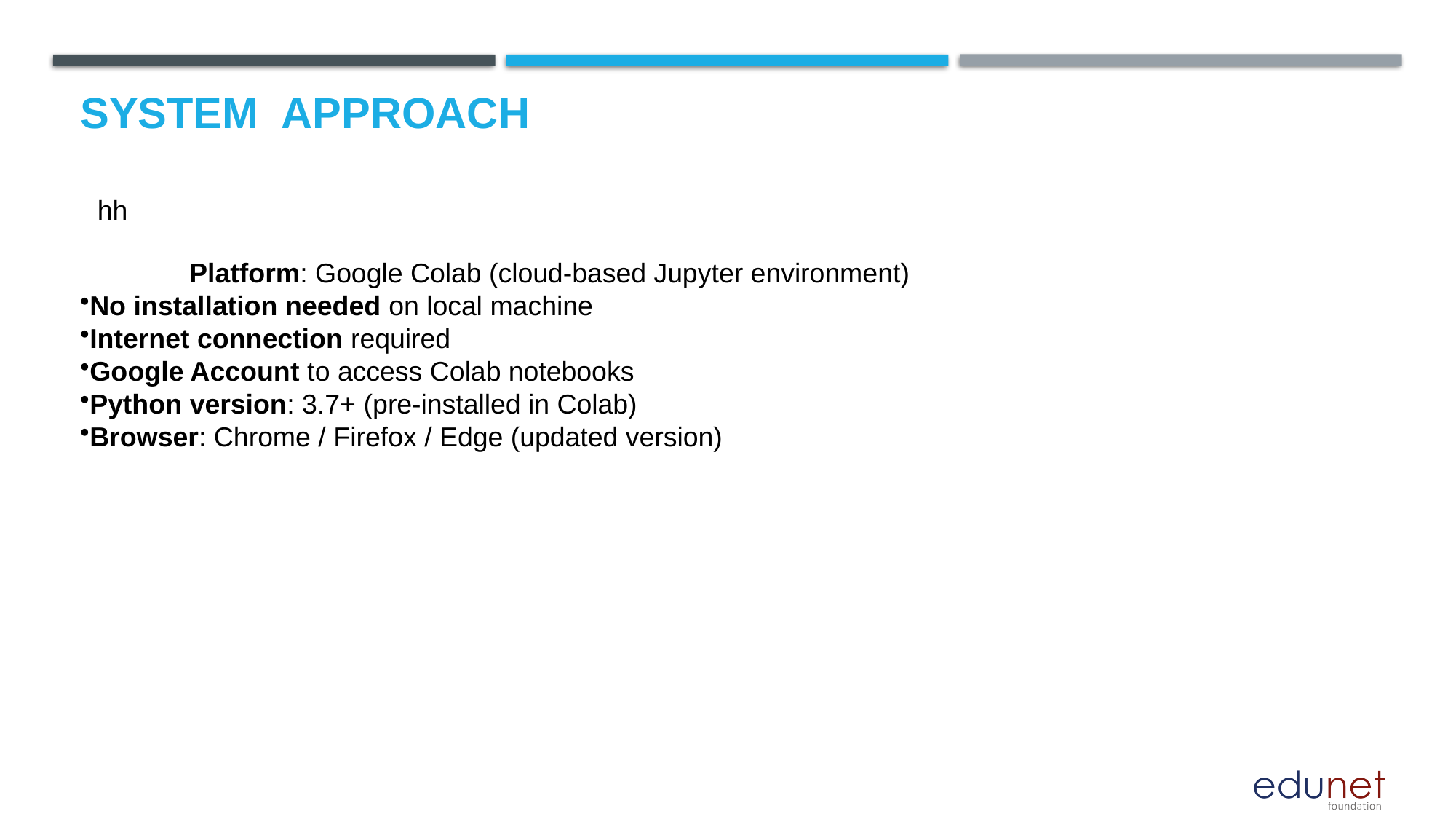

# System  Approach
hh
Platform: Google Colab (cloud-based Jupyter environment)
No installation needed on local machine
Internet connection required
Google Account to access Colab notebooks
Python version: 3.7+ (pre-installed in Colab)
Browser: Chrome / Firefox / Edge (updated version)